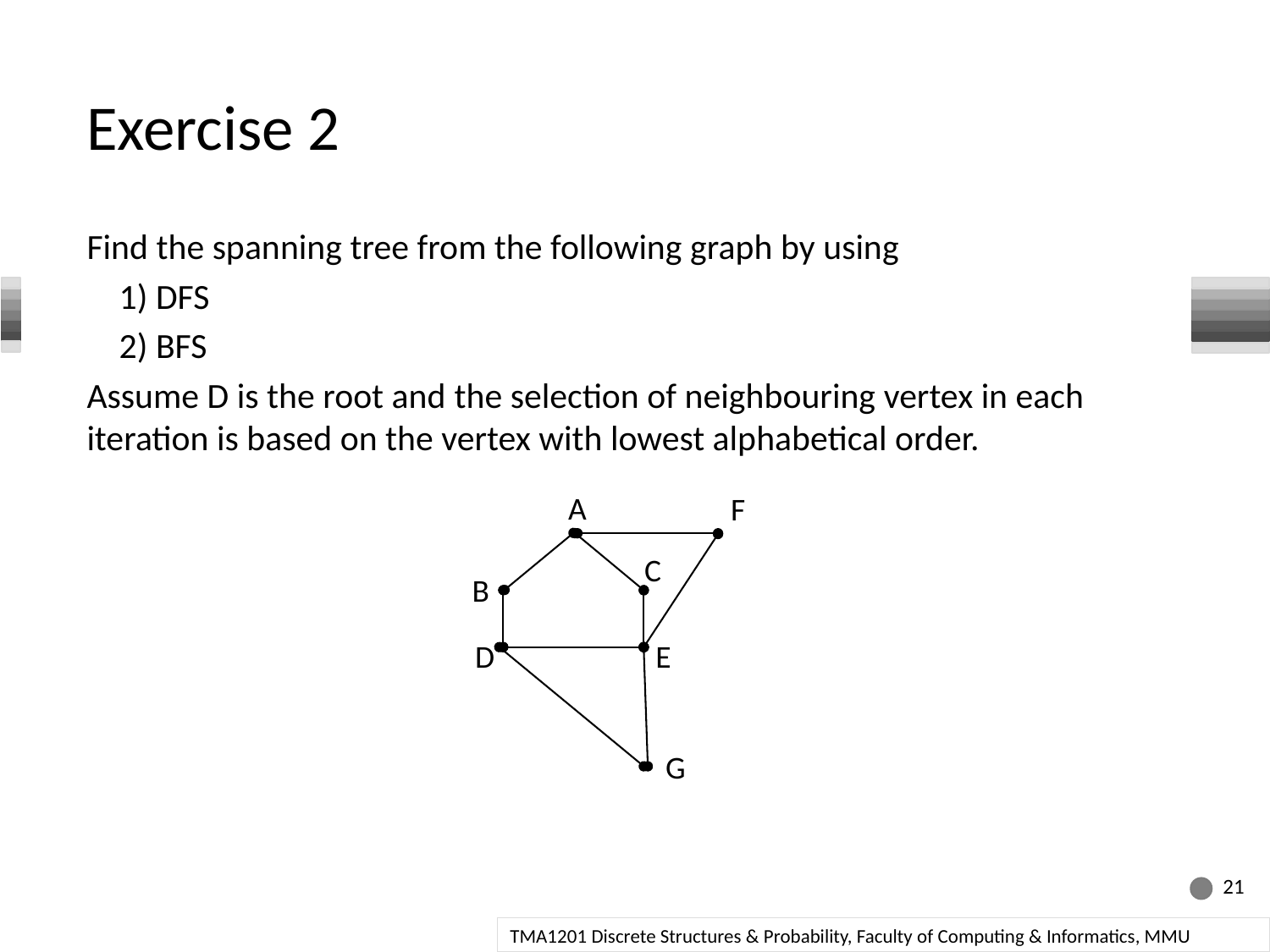

# Exercise 2
Find the spanning tree from the following graph by using
    1) DFS
    2) BFS
Assume D is the root and the selection of neighbouring vertex in each iteration is based on the vertex with lowest alphabetical order.

A
F
C
B
D
E
G
21
TMA1201 Discrete Structures & Probability, Faculty of Computing & Informatics, MMU